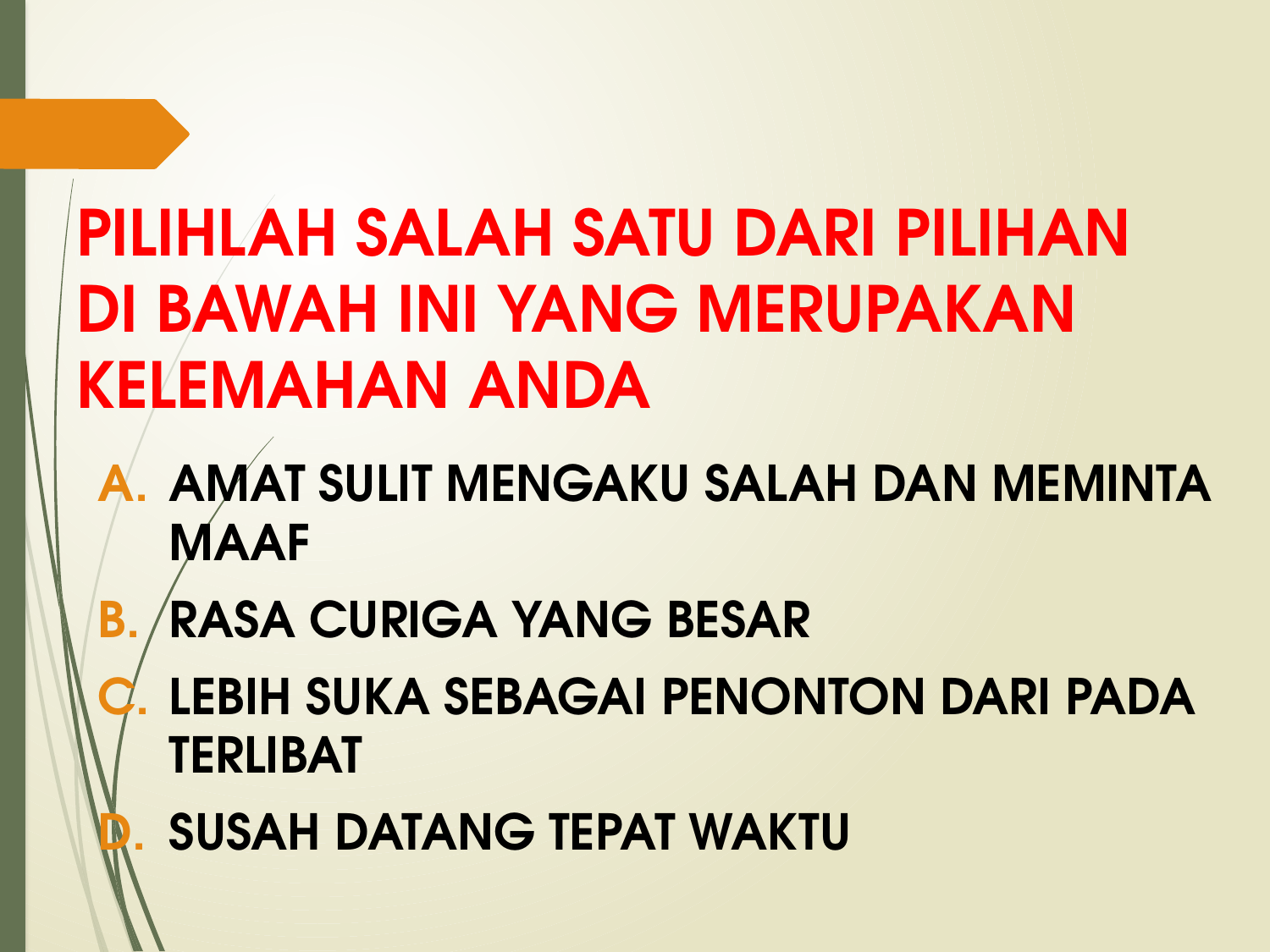

# PILIHLAH SALAH SATU DARI PILIHAN DI BAWAH INI YANG MERUPAKAN KELEMAHAN ANDA
AMAT SULIT MENGAKU SALAH DAN MEMINTA MAAF
RASA CURIGA YANG BESAR
LEBIH SUKA SEBAGAI PENONTON DARI PADA TERLIBAT
SUSAH DATANG TEPAT WAKTU